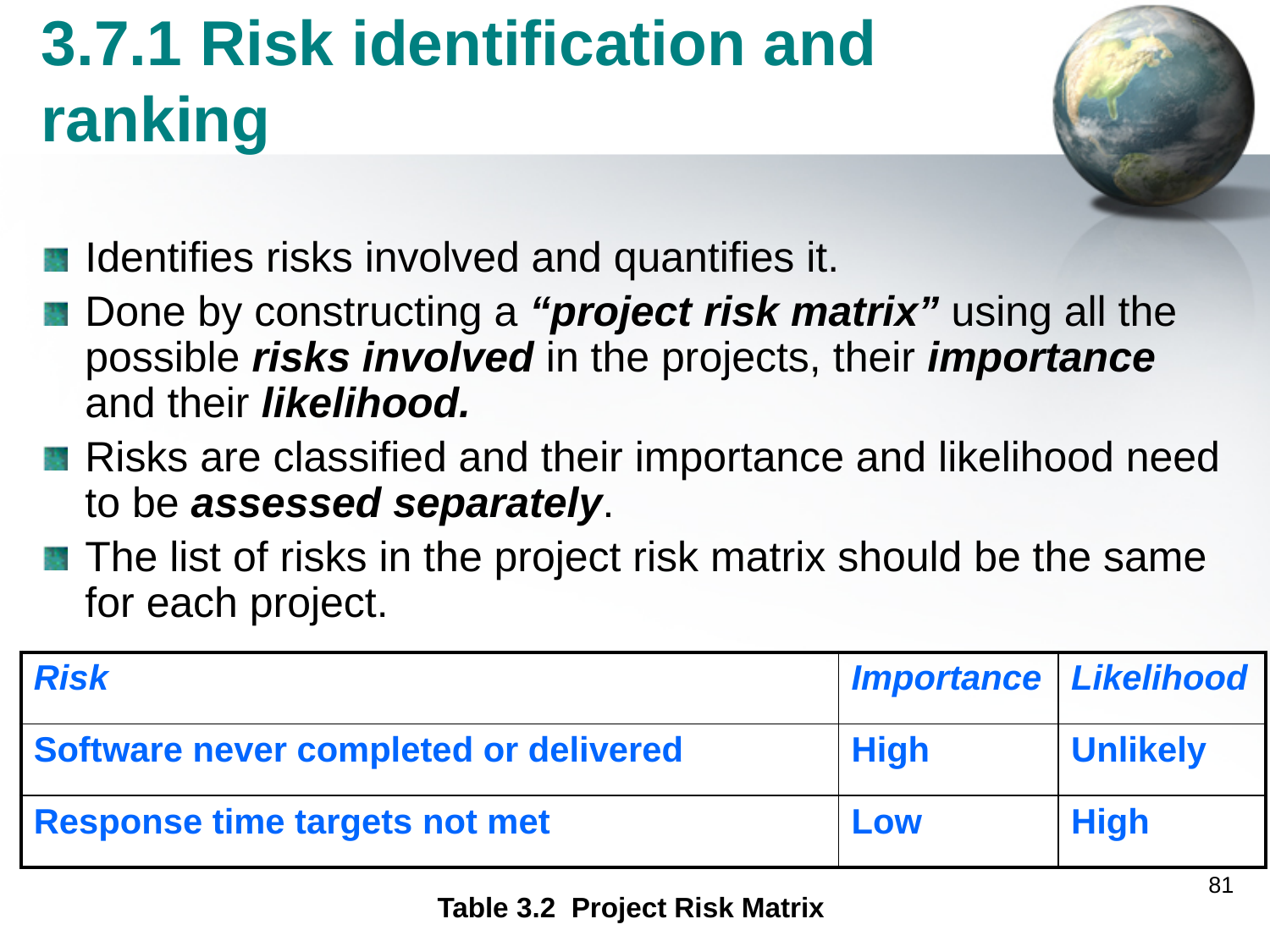

# 3.7.1 Risk identification and ranking
Identifies risks involved and quantifies it.
Done by constructing a “project risk matrix” using all the possible risks involved in the projects, their importance and their likelihood.
Risks are classified and their importance and likelihood need to be assessed separately.
The list of risks in the project risk matrix should be the same for each project.

| Risk | Importance | Likelihood |
| --- | --- | --- |
| Software never completed or delivered | High | Unlikely |
| Response time targets not met | Low | High |
81
Table 3.2  Project Risk Matrix